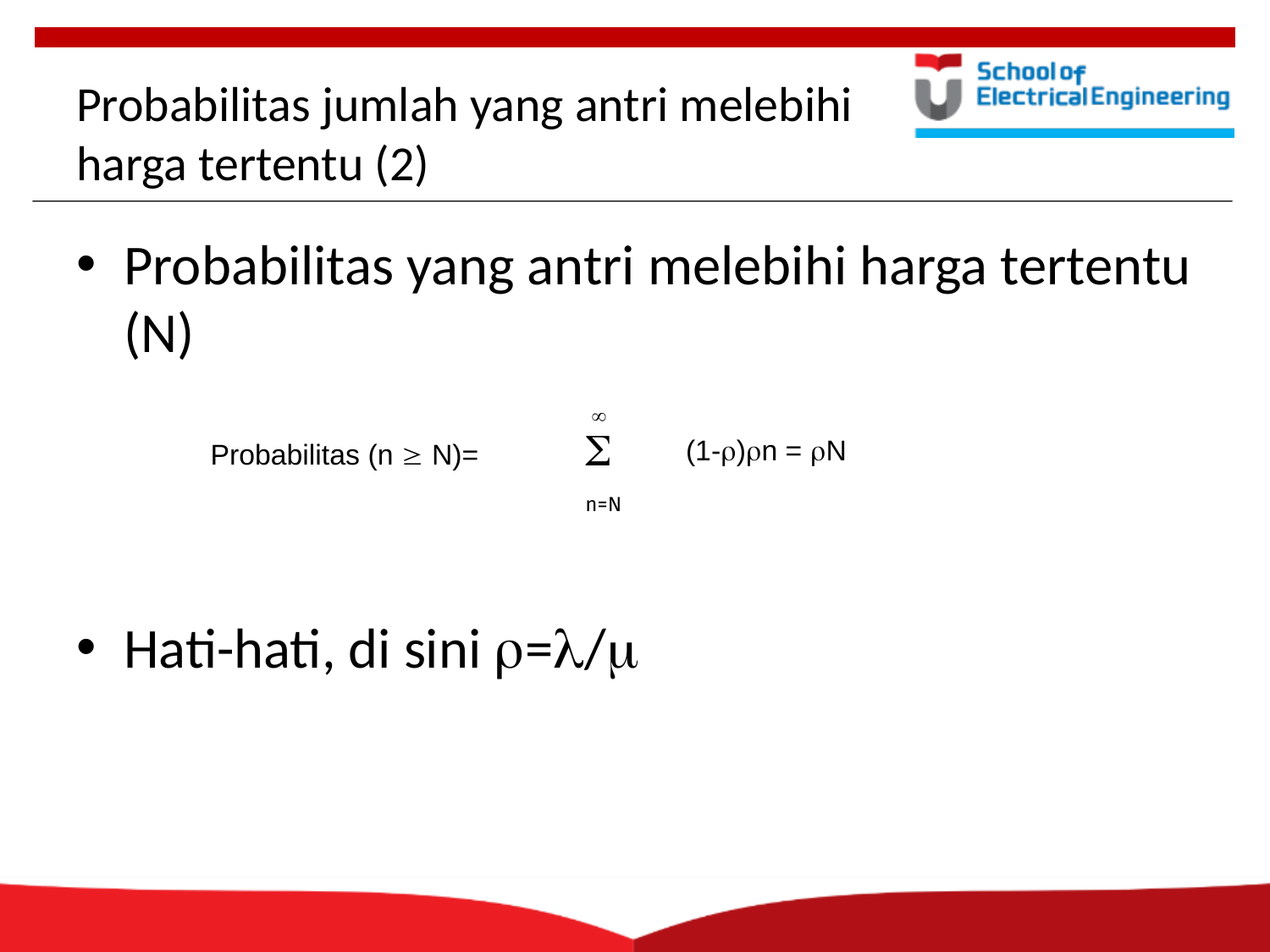

# Probabilitas jumlah yang antri melebihi harga tertentu (2)
Probabilitas yang antri melebihi harga tertentu (N)

Hati-hati, di sini ρ=λ/μ
∞
Σ
n=N
(1-ρ)ρn = ρN
Probabilitas (n ≥ N)=